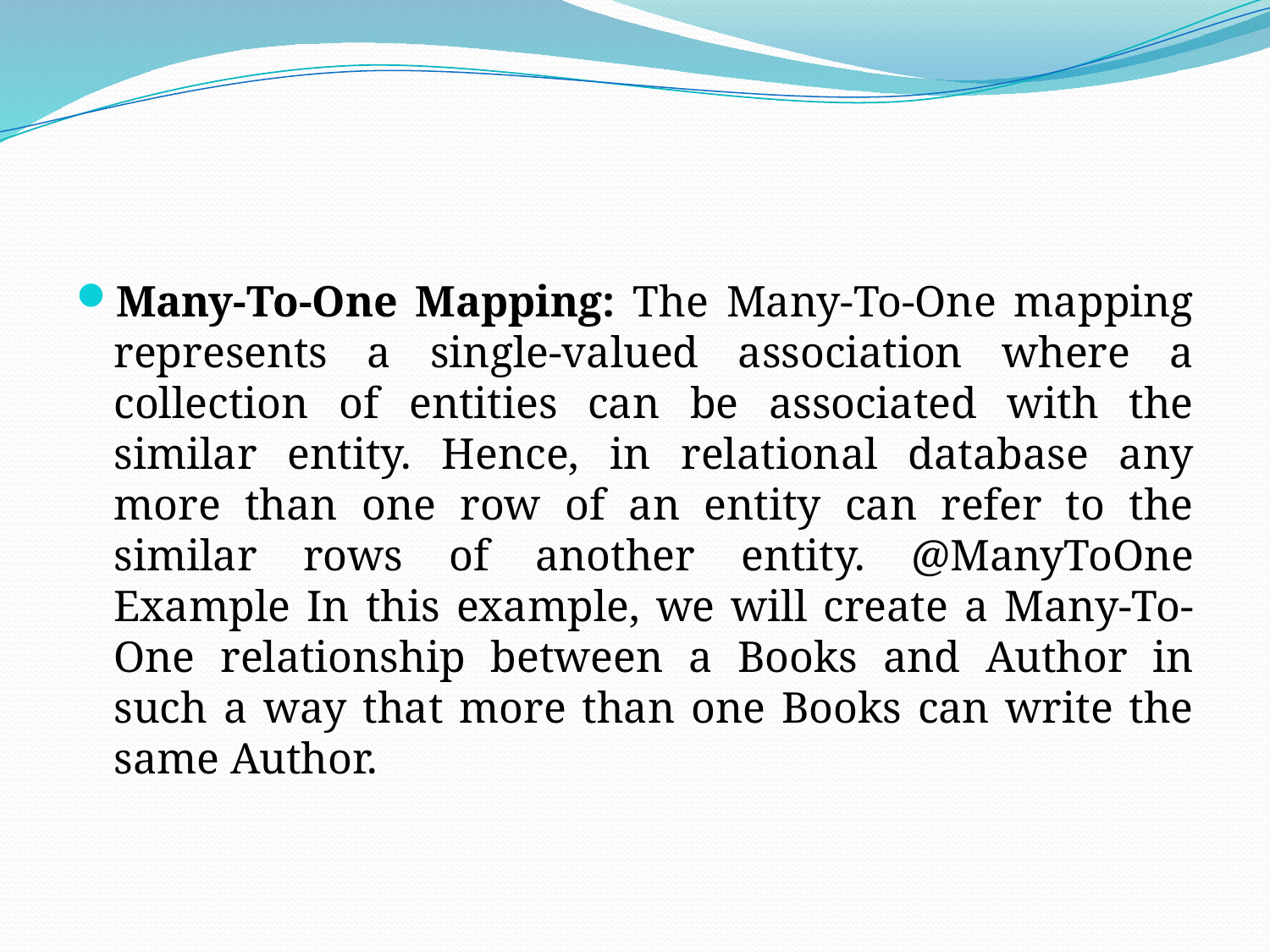

#
Many-To-One Mapping: The Many-To-One mapping represents a single-valued association where a collection of entities can be associated with the similar entity. Hence, in relational database any more than one row of an entity can refer to the similar rows of another entity. @ManyToOne Example In this example, we will create a Many-To-One relationship between a Books and Author in such a way that more than one Books can write the same Author.